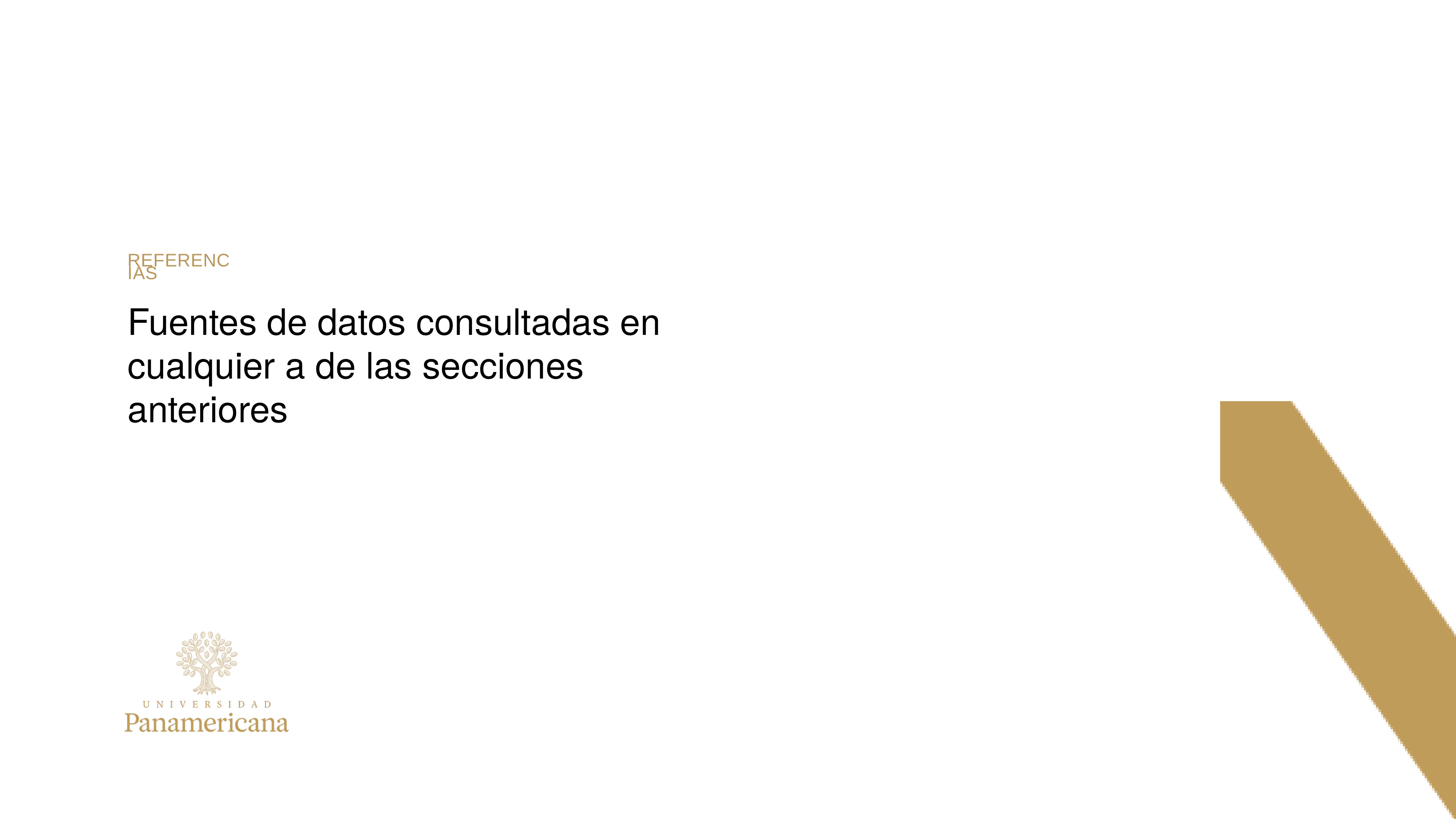

Referencias
Fuentes de datos consultadas en cualquier a de las secciones anteriores